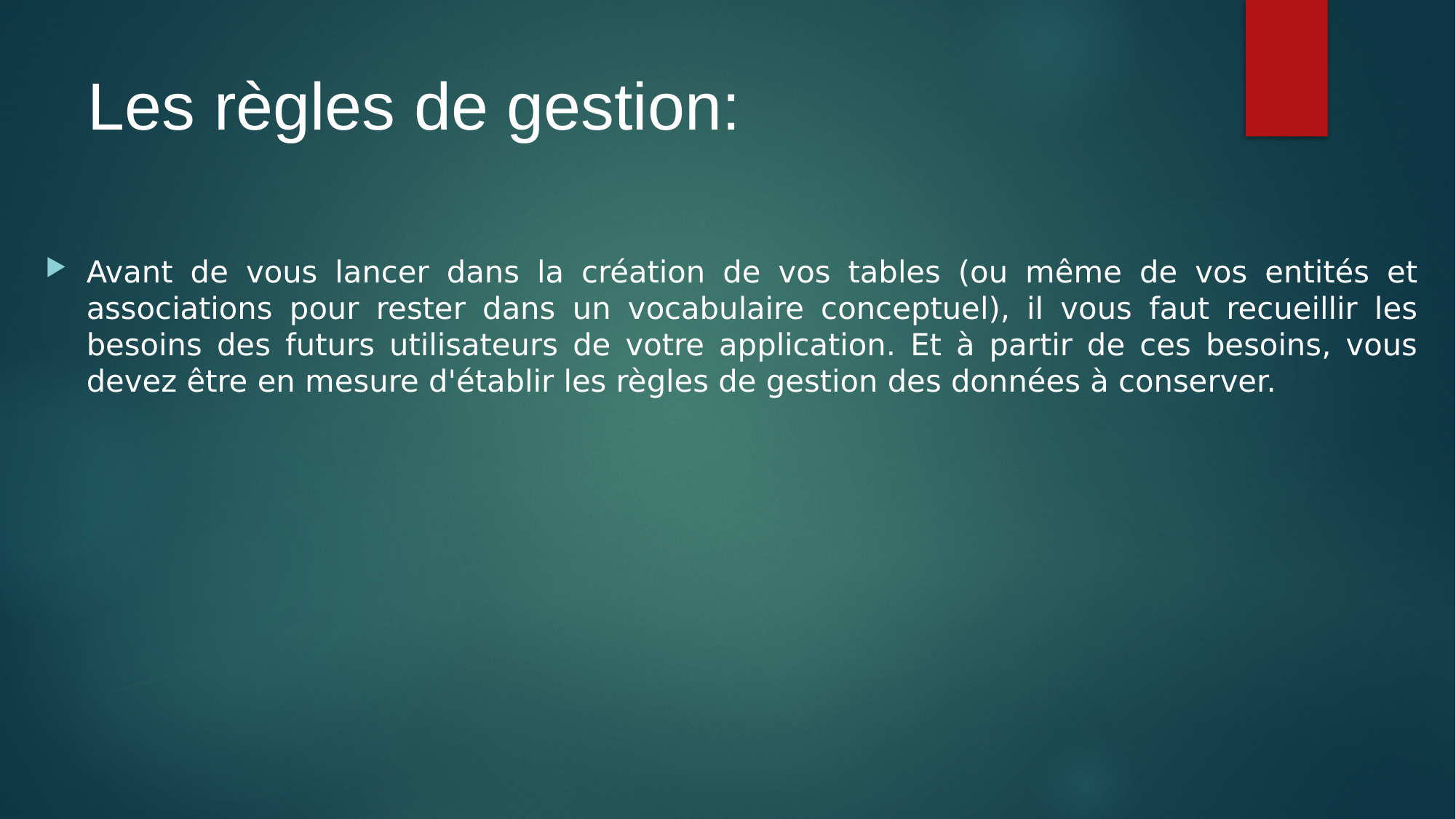

# Les règles de gestion:
Avant de vous lancer dans la création de vos tables (ou même de vos entités et associations pour rester dans un vocabulaire conceptuel), il vous faut recueillir les besoins des futurs utilisateurs de votre application. Et à partir de ces besoins, vous devez être en mesure d'établir les règles de gestion des données à conserver.